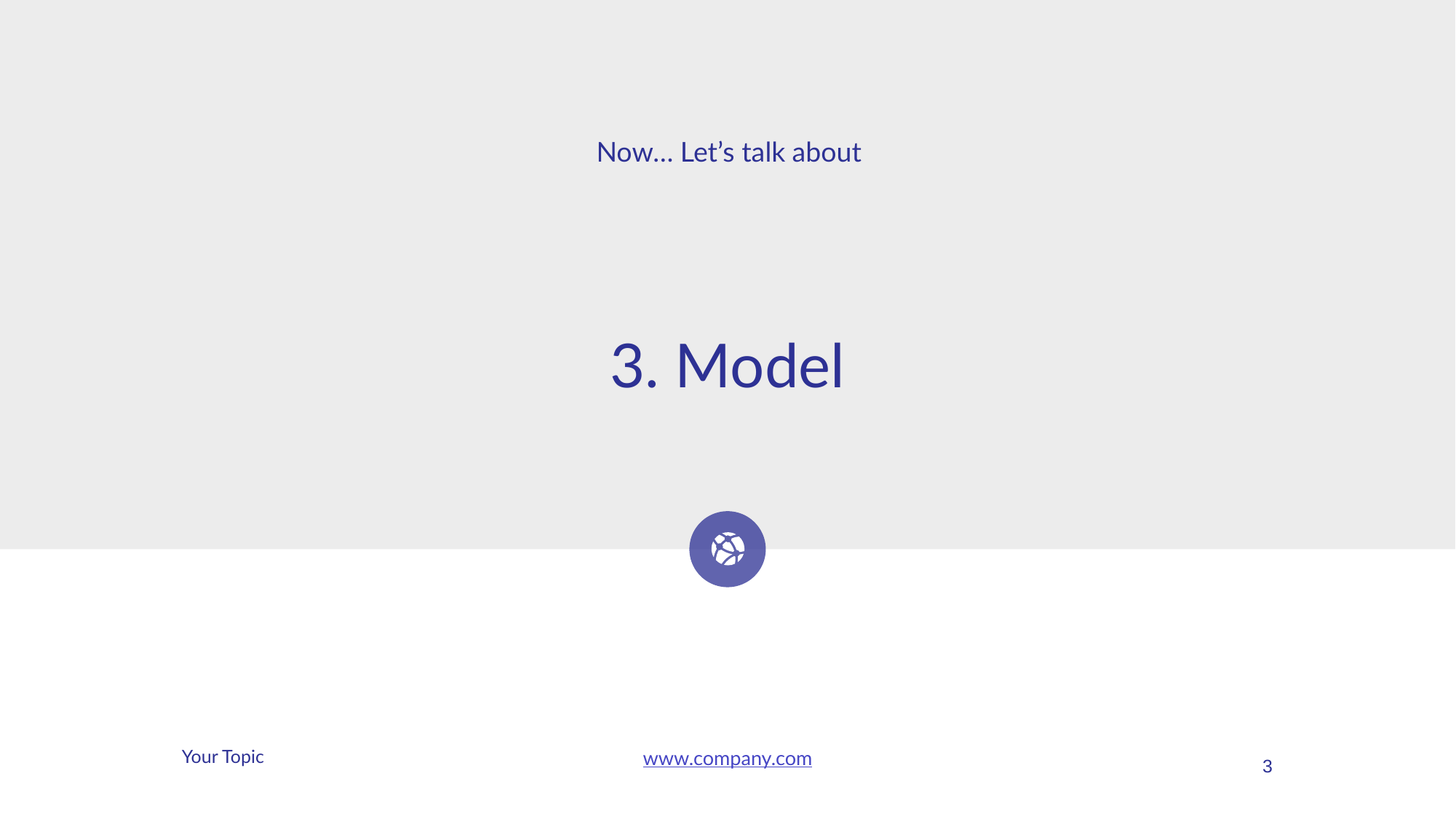

Now… Let’s talk about
# 3. Model

3